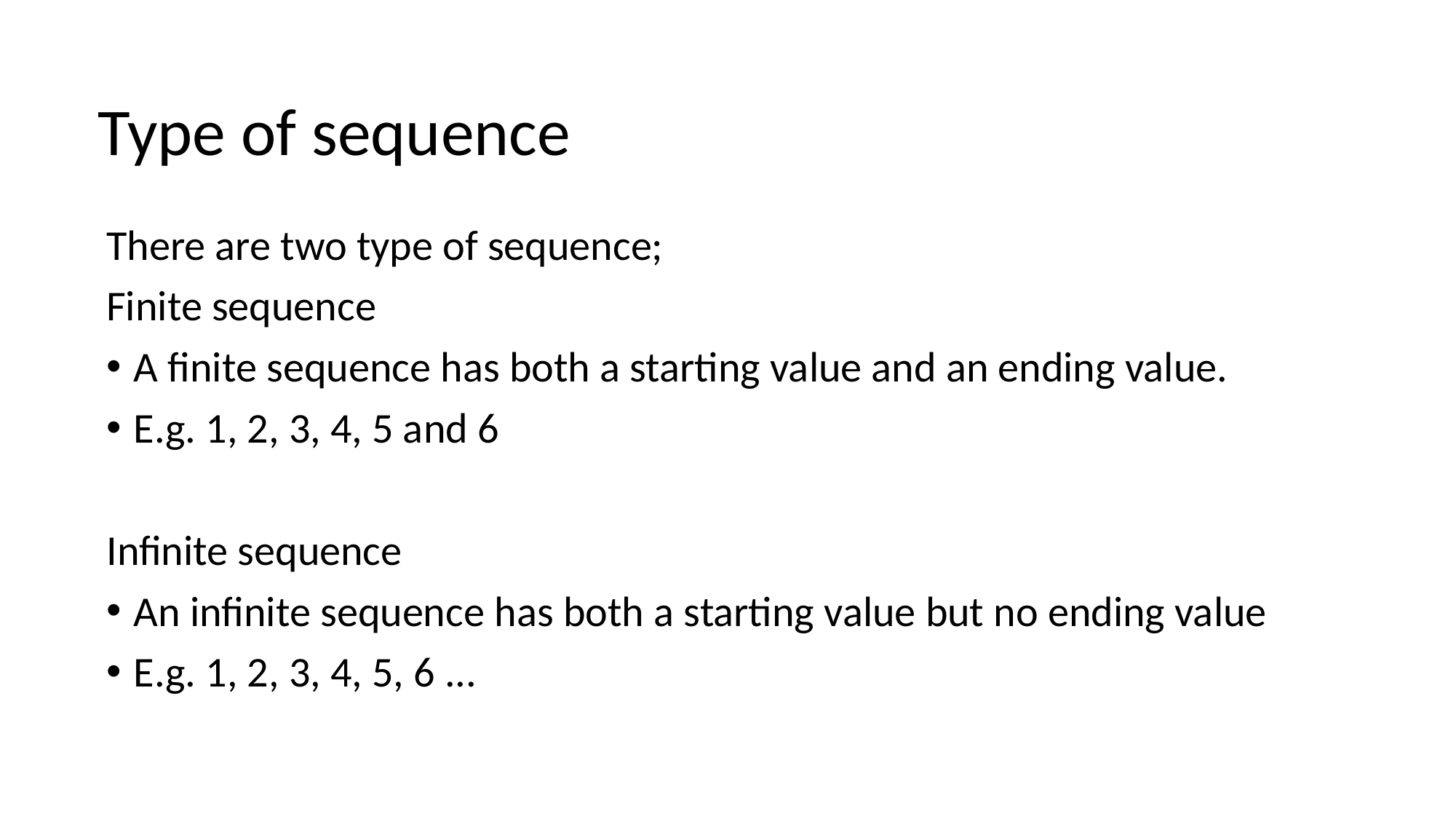

Type of sequence
There are two type of sequence;
Finite sequence
A finite sequence has both a starting value and an ending value.
E.g. 1, 2, 3, 4, 5 and 6

Infinite sequence
An infinite sequence has both a starting value but no ending value
E.g. 1, 2, 3, 4, 5, 6 ...